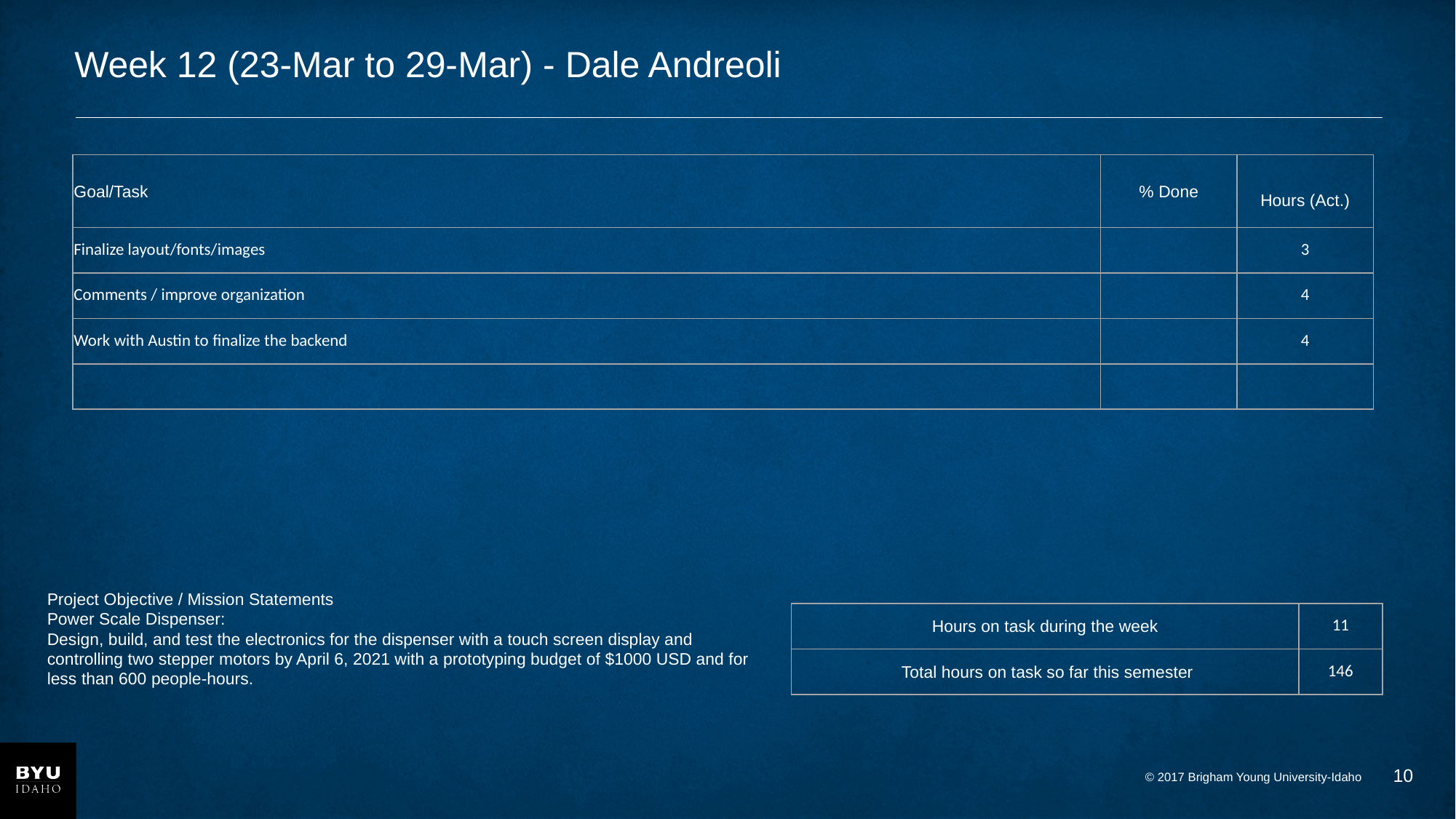

# Week 12 (23-Mar to 29-Mar) - Dale Andreoli
| Goal/Task | % Done | Hours (Act.) |
| --- | --- | --- |
| Finalize layout/fonts/images |  | 3 |
| Comments / improve organization |  | 4 |
| Work with Austin to finalize the backend |  | 4 |
|  |  |  |
Project Objective / Mission Statements
Power Scale Dispenser:
Design, build, and test the electronics for the dispenser with a touch screen display and controlling two stepper motors by April 6, 2021 with a prototyping budget of $1000 USD and for less than 600 people-hours.
| Hours on task during the week | 11 |
| --- | --- |
| Total hours on task so far this semester | 146 |